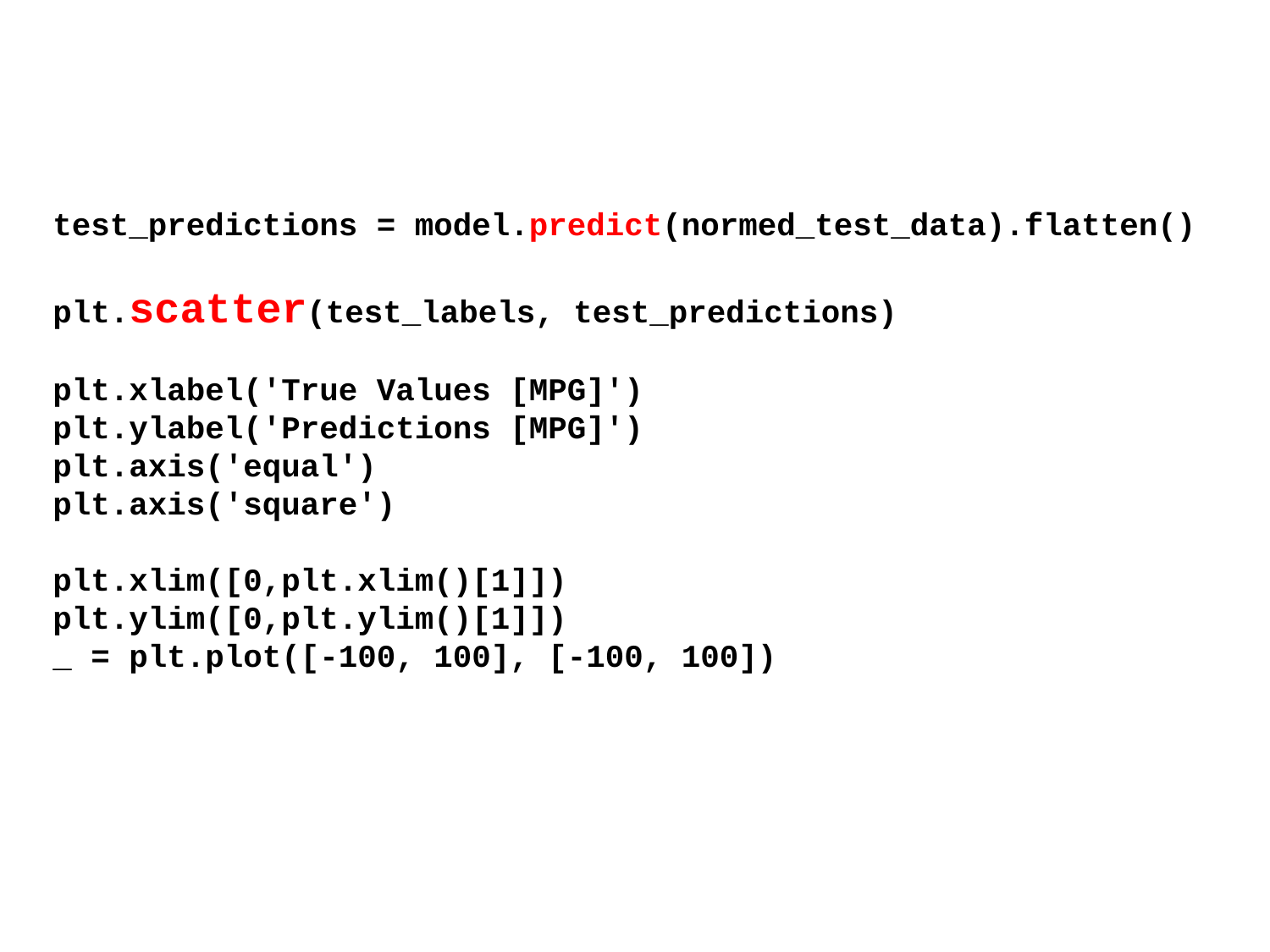

test_predictions = model.predict(normed_test_data).flatten()
plt.scatter(test_labels, test_predictions)

plt.xlabel('True Values [MPG]')
plt.ylabel('Predictions [MPG]')
plt.axis('equal')
plt.axis('square')

plt.xlim([0,plt.xlim()[1]])
plt.ylim([0,plt.ylim()[1]])
_ = plt.plot([-100, 100], [-100, 100])